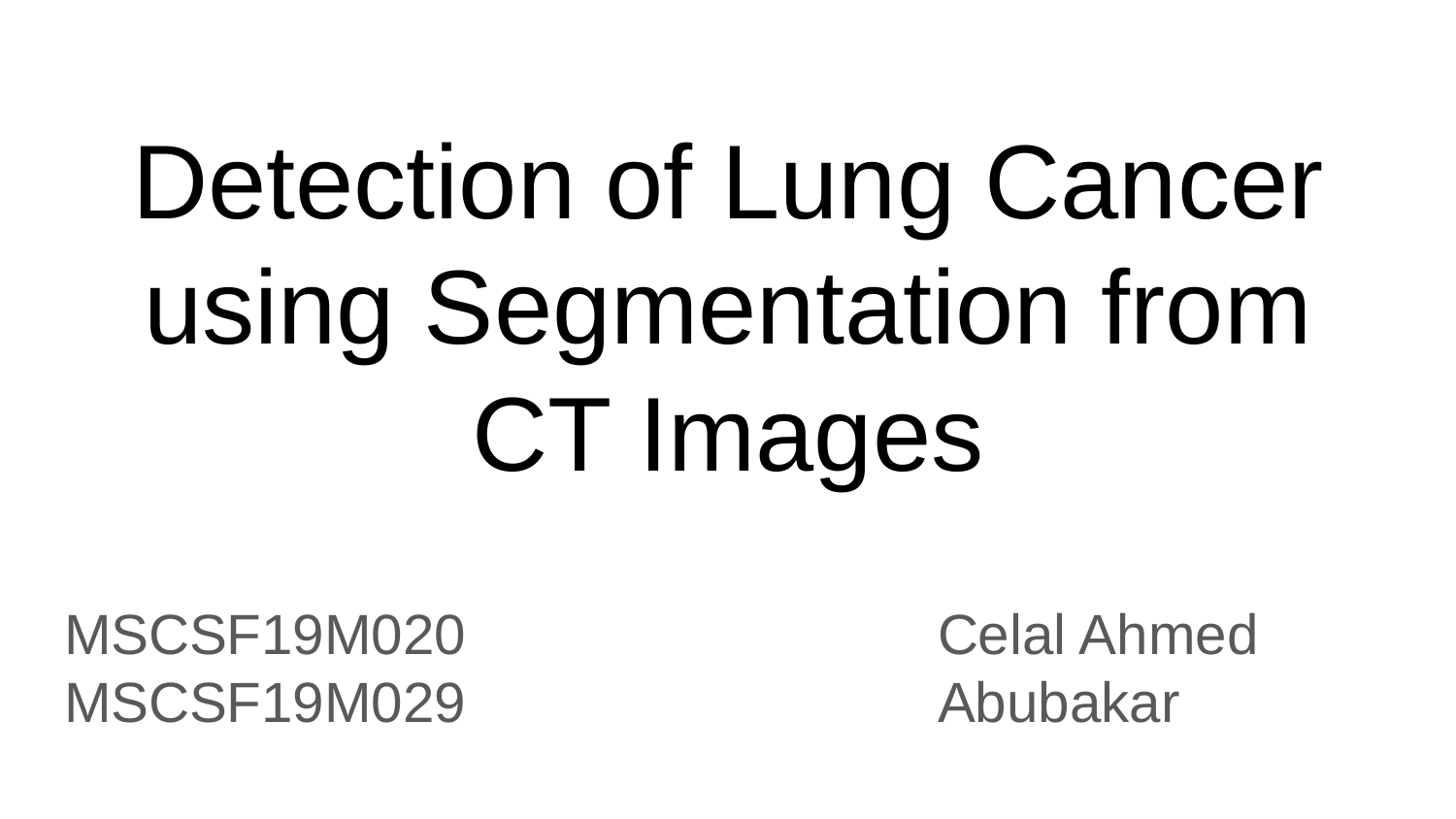

# Detection of Lung Cancer using Segmentation from CT Images
MSCSF19M020				Celal Ahmed
MSCSF19M029				Abubakar